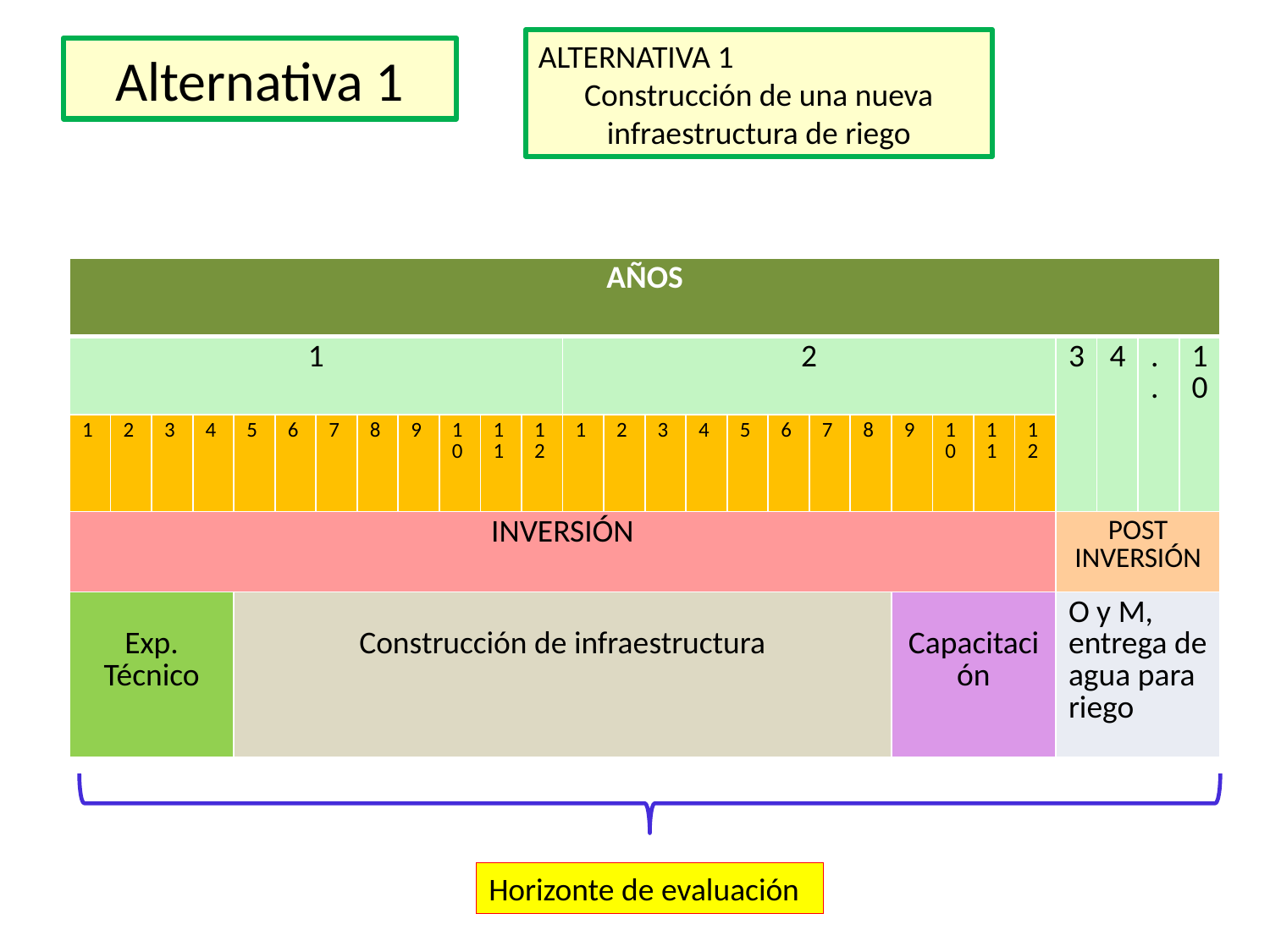

ALTERNATIVA 1
Construcción de una nueva infraestructura de riego
# Alternativa 1

| AÑOS |  |  |  |  |  |  |  |  |  |  |  |  |  |  |  |  |  |  |  |  |  |  |  |  |  |  |  |
| --- | --- | --- | --- | --- | --- | --- | --- | --- | --- | --- | --- | --- | --- | --- | --- | --- | --- | --- | --- | --- | --- | --- | --- | --- | --- | --- | --- |
| 1 |  |  |  |  |  |  |  |  |  |  |  | 2 |  |  |  |  |  |  |  |  |  |  |  | 3 | 4 | .. | 10 |
| 1 | 2 | 3 | 4 | 5 | 6 | 7 | 8 | 9 | 10 | 11 | 12 | 1 | 2 | 3 | 4 | 5 | 6 | 7 | 8 | 9 | 10 | 11 | 12 |  |  |  |  |
| INVERSIÓN |  |  |  |  |  |  |  |  |  |  |  |  |  |  |  |  |  |  |  |  |  |  |  | POST INVERSIÓN |  |  |  |
| Exp. Técnico |  |  |  | Construcción de infraestructura |  |  |  |  |  |  |  |  |  |  |  |  |  |  |  | Capacitación |  |  |  | O y M, entrega de agua para riego |  |  |  |
Horizonte de evaluación